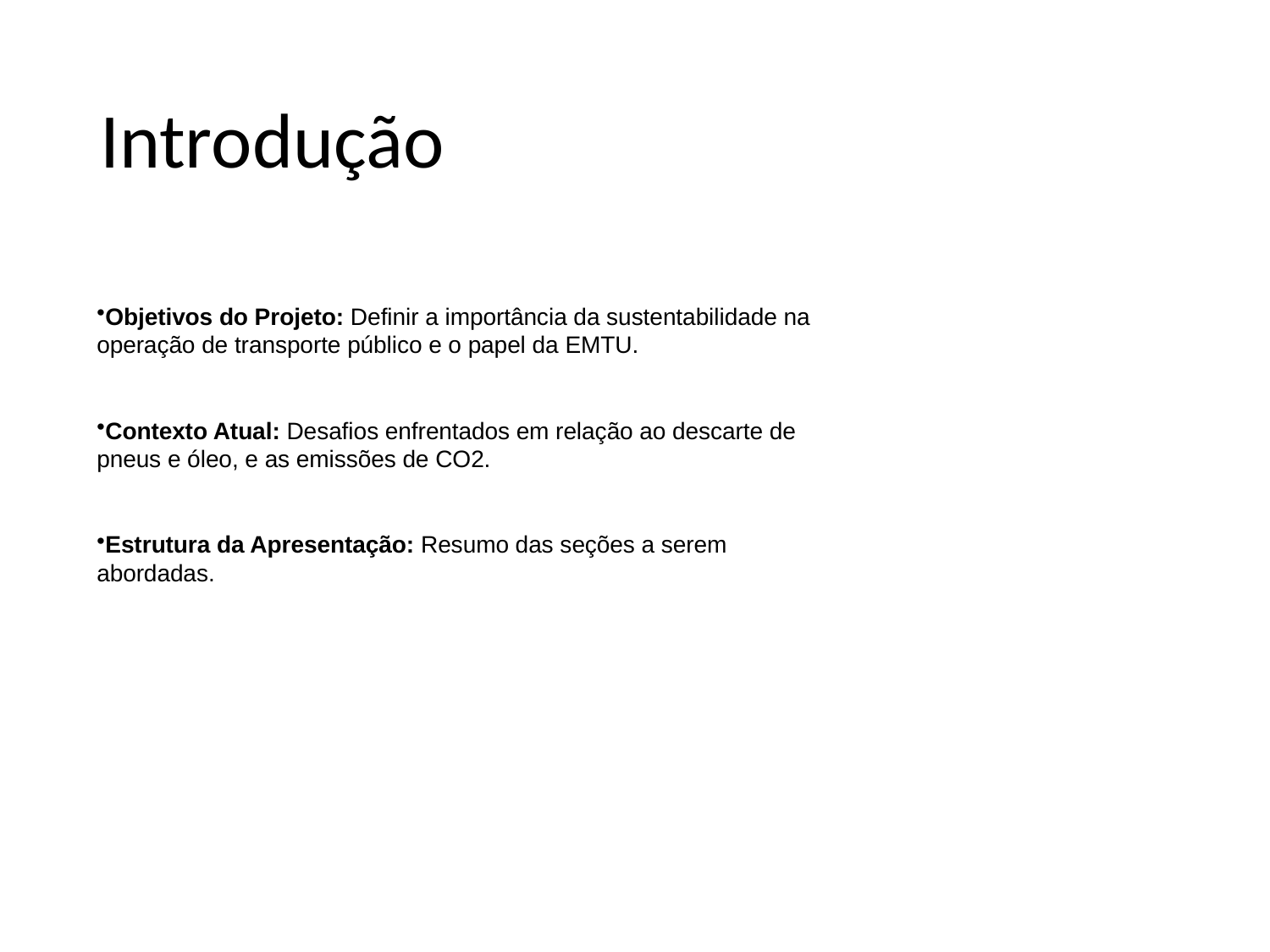

# Introdução
Objetivos do Projeto: Definir a importância da sustentabilidade na operação de transporte público e o papel da EMTU.

Contexto Atual: Desafios enfrentados em relação ao descarte de pneus e óleo, e as emissões de CO2.

Estrutura da Apresentação: Resumo das seções a serem abordadas.